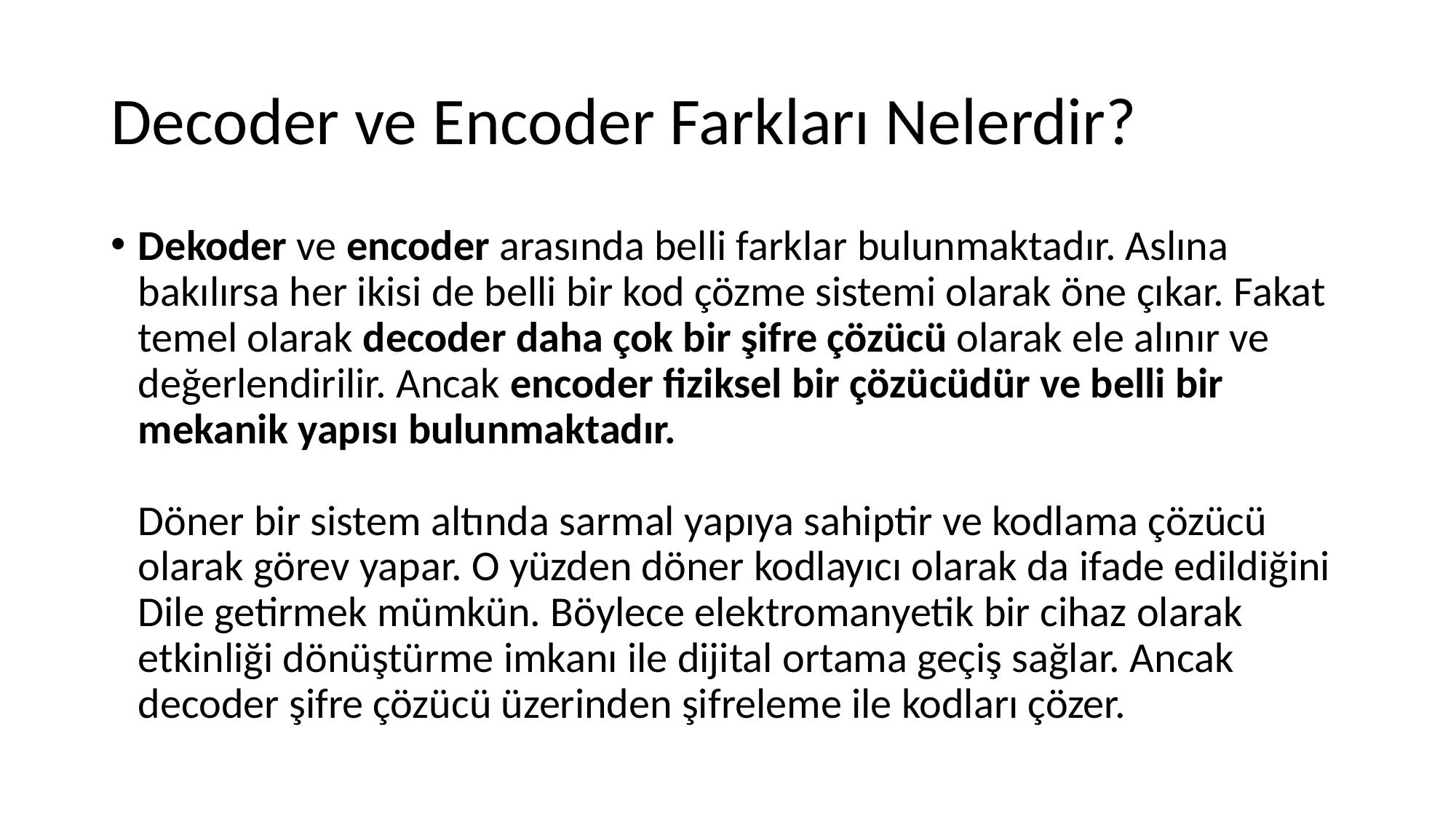

# Decoder ve Encoder Farkları Nelerdir?
Dekoder ve encoder arasında belli farklar bulunmaktadır. Aslına bakılırsa her ikisi de belli bir kod çözme sistemi olarak öne çıkar. Fakat temel olarak decoder daha çok bir şifre çözücü olarak ele alınır ve değerlendirilir. Ancak encoder fiziksel bir çözücüdür ve belli bir mekanik yapısı bulunmaktadır.
Döner bir sistem altında sarmal yapıya sahiptir ve kodlama çözücü olarak görev yapar. O yüzden döner kodlayıcı olarak da ifade edildiğini Dile getirmek mümkün. Böylece elektromanyetik bir cihaz olarak etkinliği dönüştürme imkanı ile dijital ortama geçiş sağlar. Ancak decoder şifre çözücü üzerinden şifreleme ile kodları çözer.